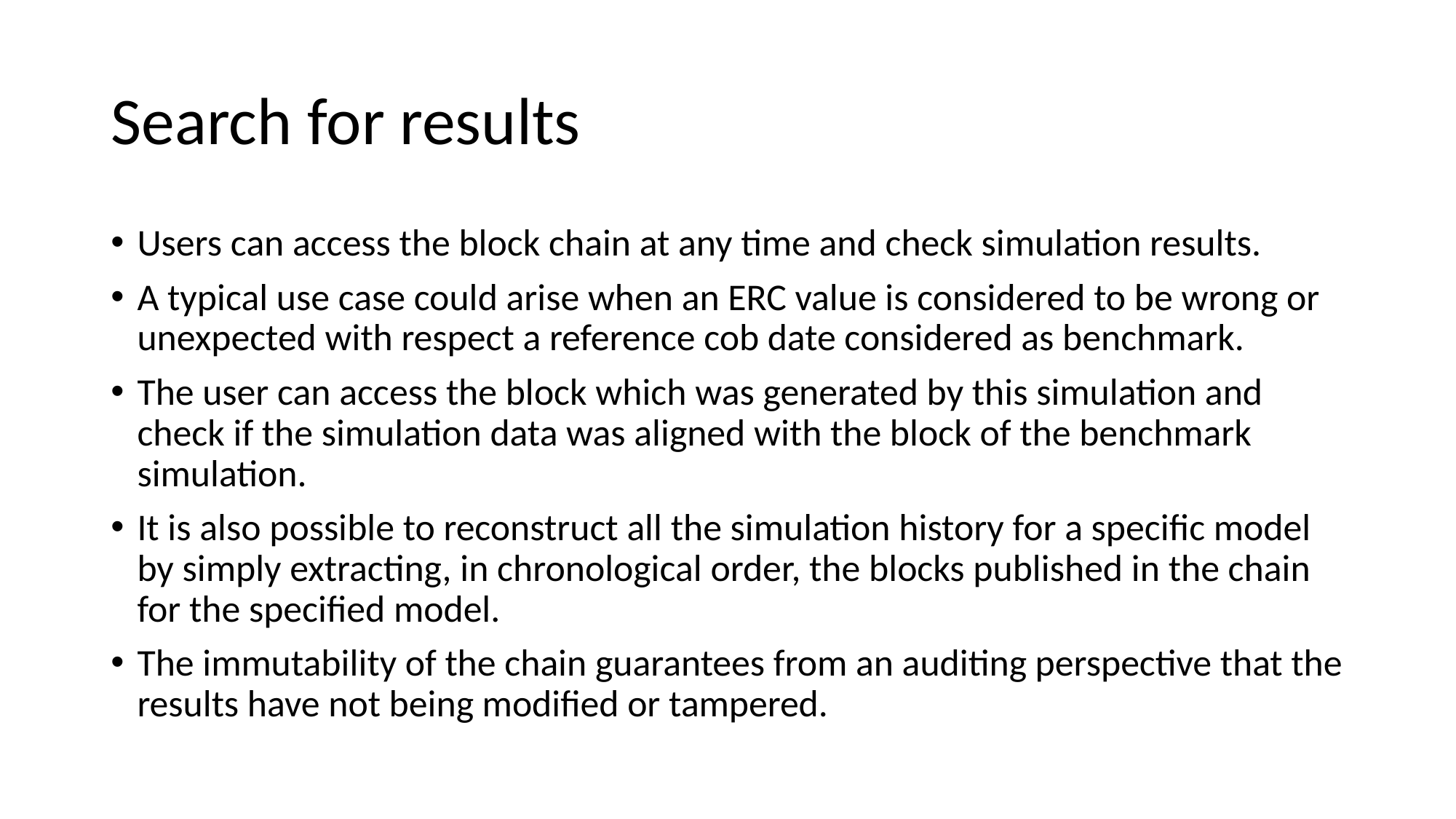

# Search for results
Users can access the block chain at any time and check simulation results.
A typical use case could arise when an ERC value is considered to be wrong or unexpected with respect a reference cob date considered as benchmark.
The user can access the block which was generated by this simulation and check if the simulation data was aligned with the block of the benchmark simulation.
It is also possible to reconstruct all the simulation history for a specific model by simply extracting, in chronological order, the blocks published in the chain for the specified model.
The immutability of the chain guarantees from an auditing perspective that the results have not being modified or tampered.